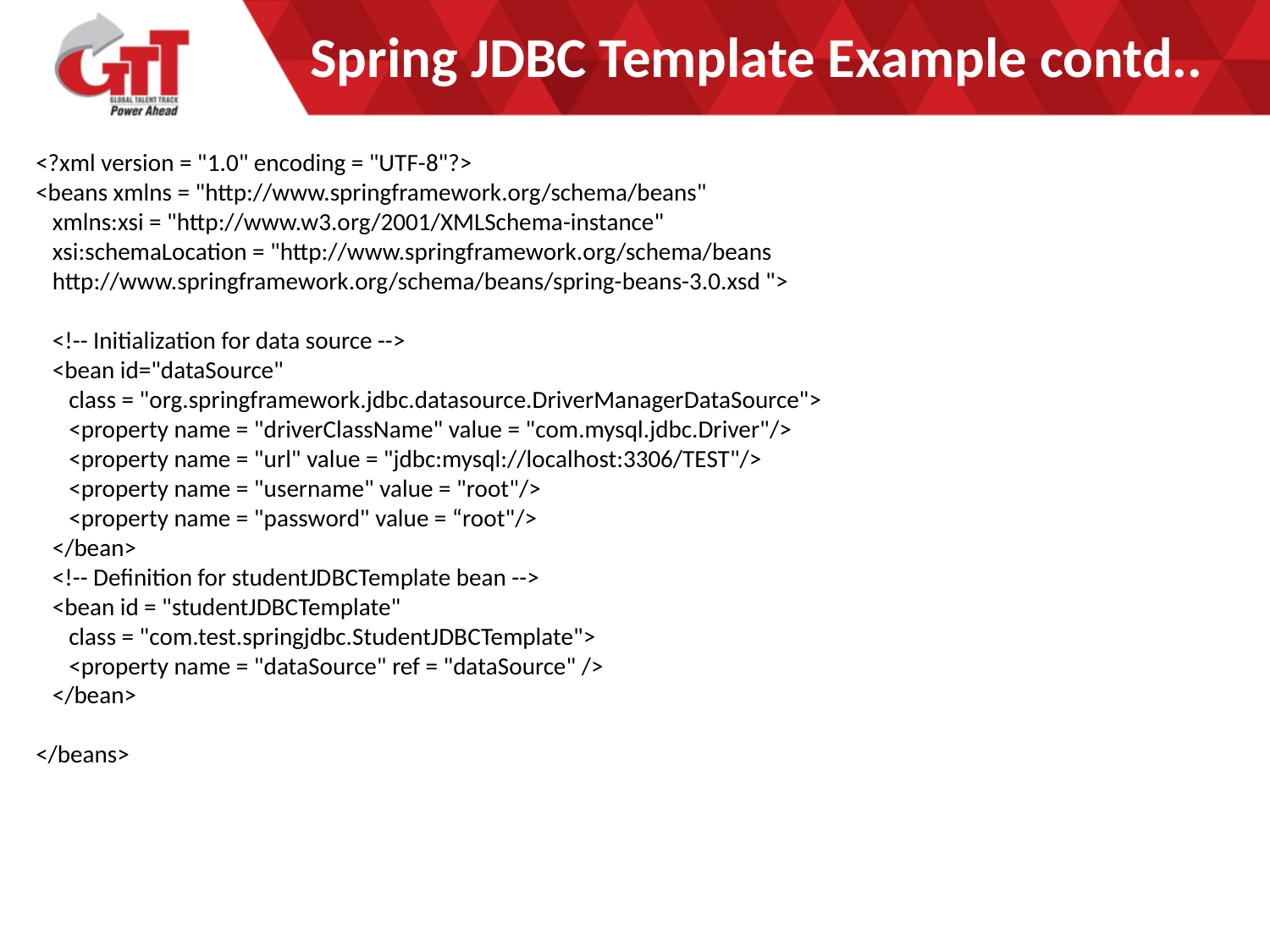

# Spring JDBC Template Example contd..
<?xml version = "1.0" encoding = "UTF-8"?>
<beans xmlns = "http://www.springframework.org/schema/beans"
   xmlns:xsi = "http://www.w3.org/2001/XMLSchema-instance"
   xsi:schemaLocation = "http://www.springframework.org/schema/beans
   http://www.springframework.org/schema/beans/spring-beans-3.0.xsd ">

   <!-- Initialization for data source -->
   <bean id="dataSource"
      class = "org.springframework.jdbc.datasource.DriverManagerDataSource">
      <property name = "driverClassName" value = "com.mysql.jdbc.Driver"/>
      <property name = "url" value = "jdbc:mysql://localhost:3306/TEST"/>
      <property name = "username" value = "root"/>
      <property name = "password" value = “root"/>
   </bean>
   <!-- Definition for studentJDBCTemplate bean -->
   <bean id = "studentJDBCTemplate"
      class = "com.test.springjdbc.StudentJDBCTemplate">
      <property name = "dataSource" ref = "dataSource" />
   </bean>

</beans>